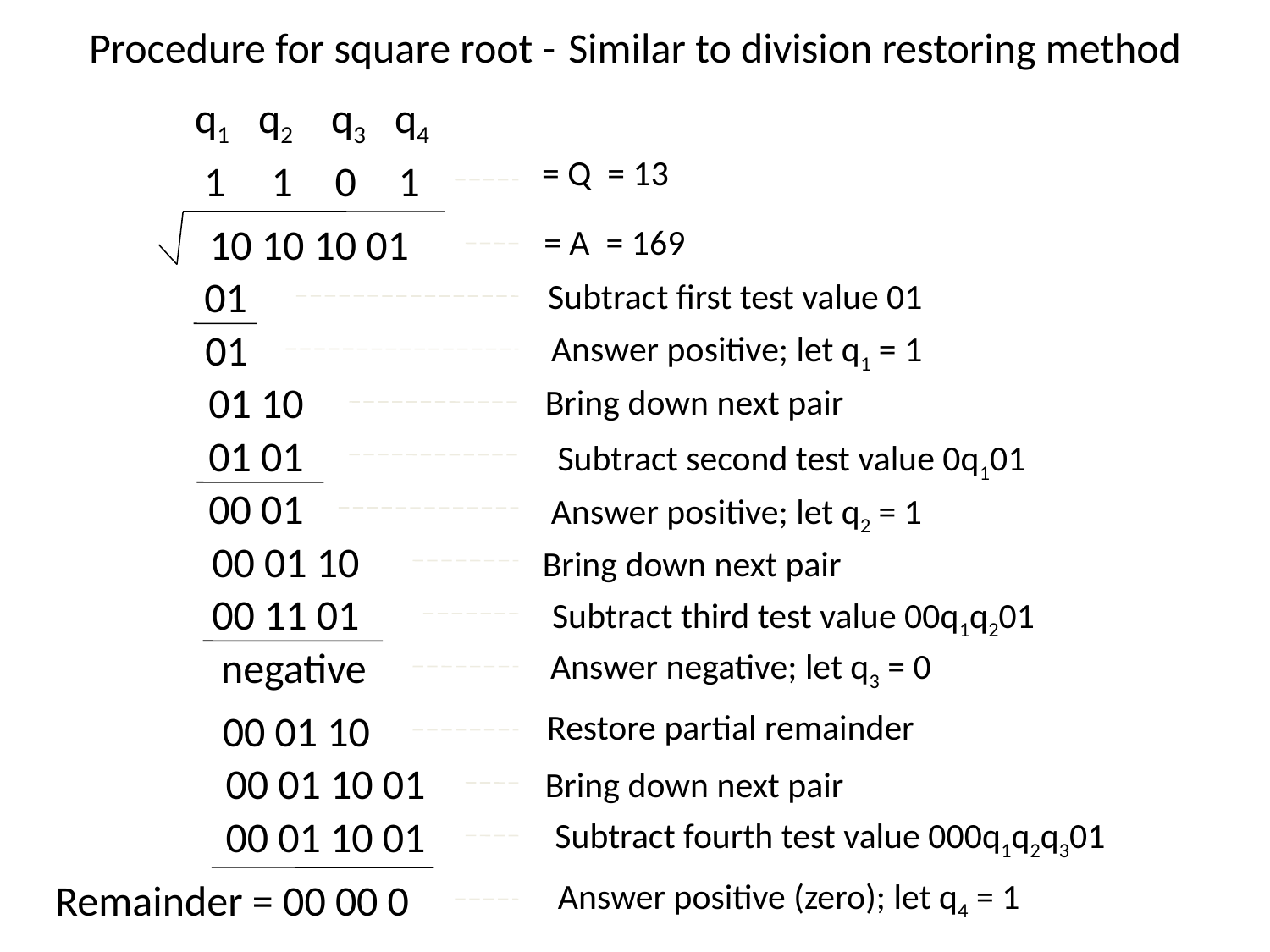

# Procedure for square root - Similar to division restoring method
q1
q2
q3
q4
= Q  = 13
1
1
0
1

10 10 10 01
= A  = 169

01
Subtract first test value 01

01
Answer positive; let q1 = 1

01 10
Bring down next pair

01 01
Subtract second test value 0q101

00 01

Answer positive; let q2 = 1

00 01 10
Bring down next pair

00 11 01
Subtract third test value 00q1q201

negative
Answer negative; let q3 = 0

00 01 10
Restore partial remainder

00 01 10 01
Bring down next pair

00 01 10 01
Subtract fourth test value 000q1q2q301

Remainder = 00 00 0

Answer positive (zero); let q4 = 1